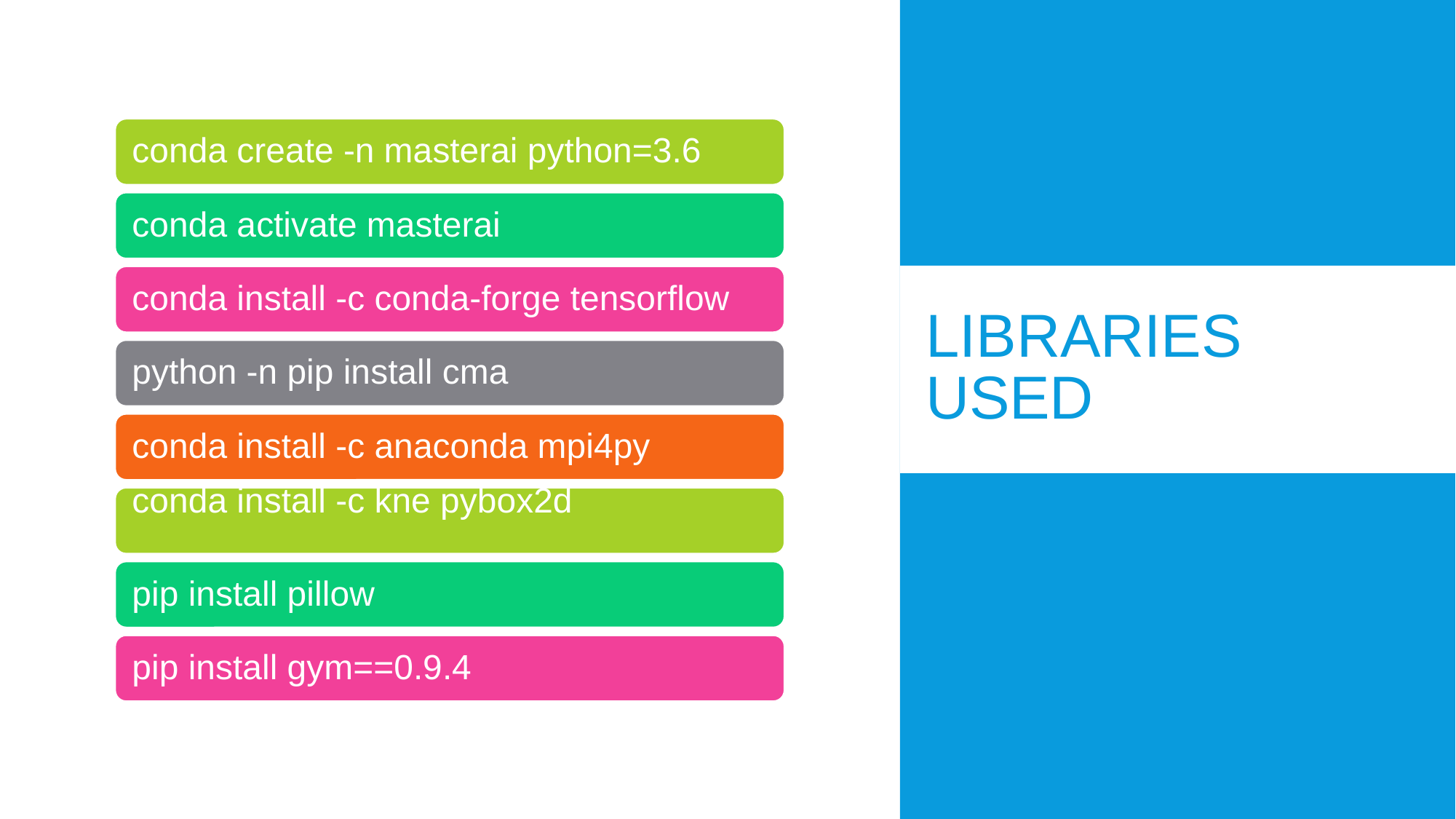

conda create -n masterai python=3.6
conda activate masterai
conda install -c conda-forge tensorflow
python -n pip install cma
conda install -c anaconda mpi4py
conda install -c kne pybox2d
pip install pillow
pip install gym==0.9.4

# LIBRARIES USED